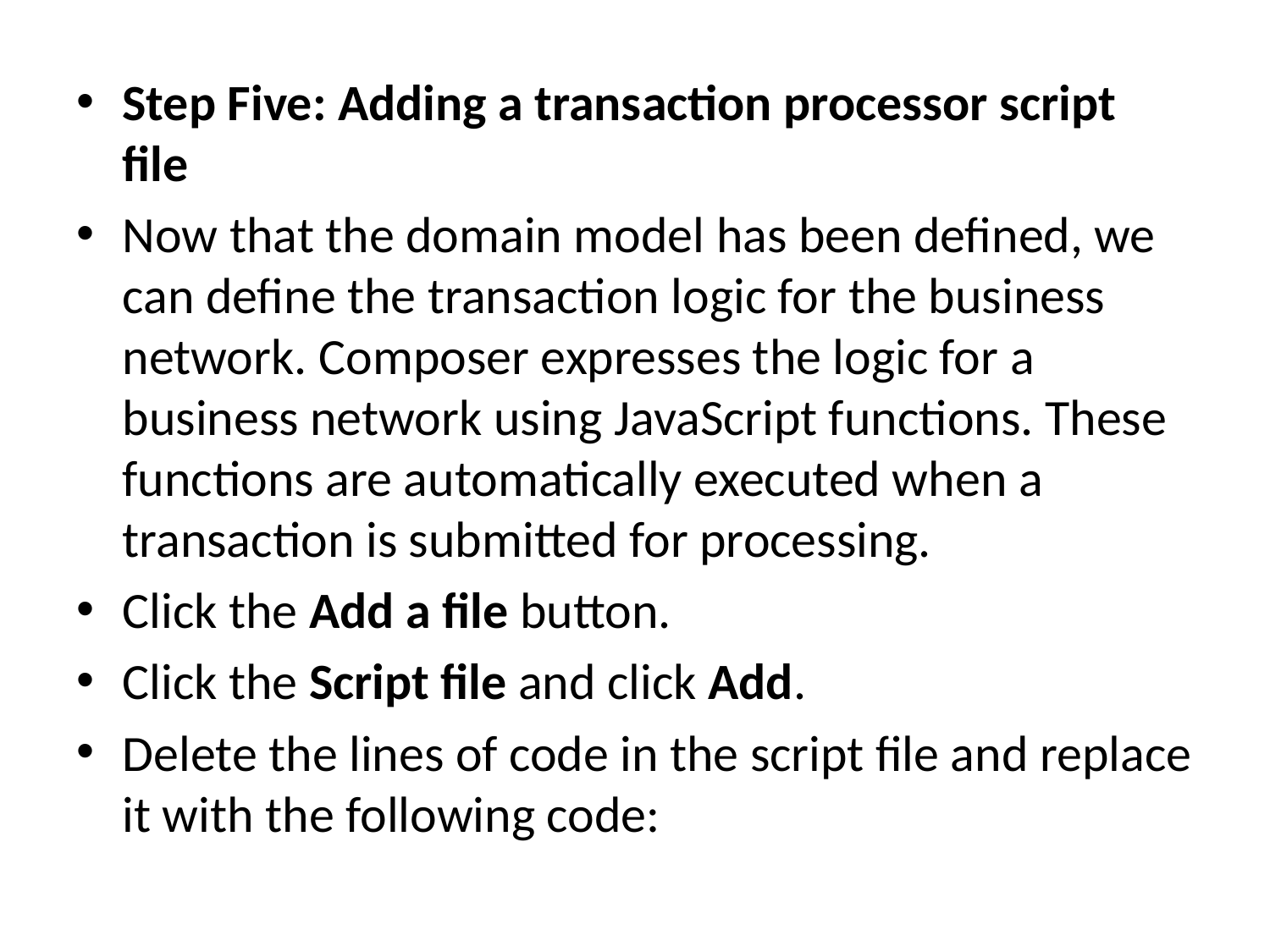

Step Five: Adding a transaction processor script file
Now that the domain model has been defined, we can define the transaction logic for the business network. Composer expresses the logic for a business network using JavaScript functions. These functions are automatically executed when a transaction is submitted for processing.
Click the Add a file button.
Click the Script file and click Add.
Delete the lines of code in the script file and replace it with the following code: